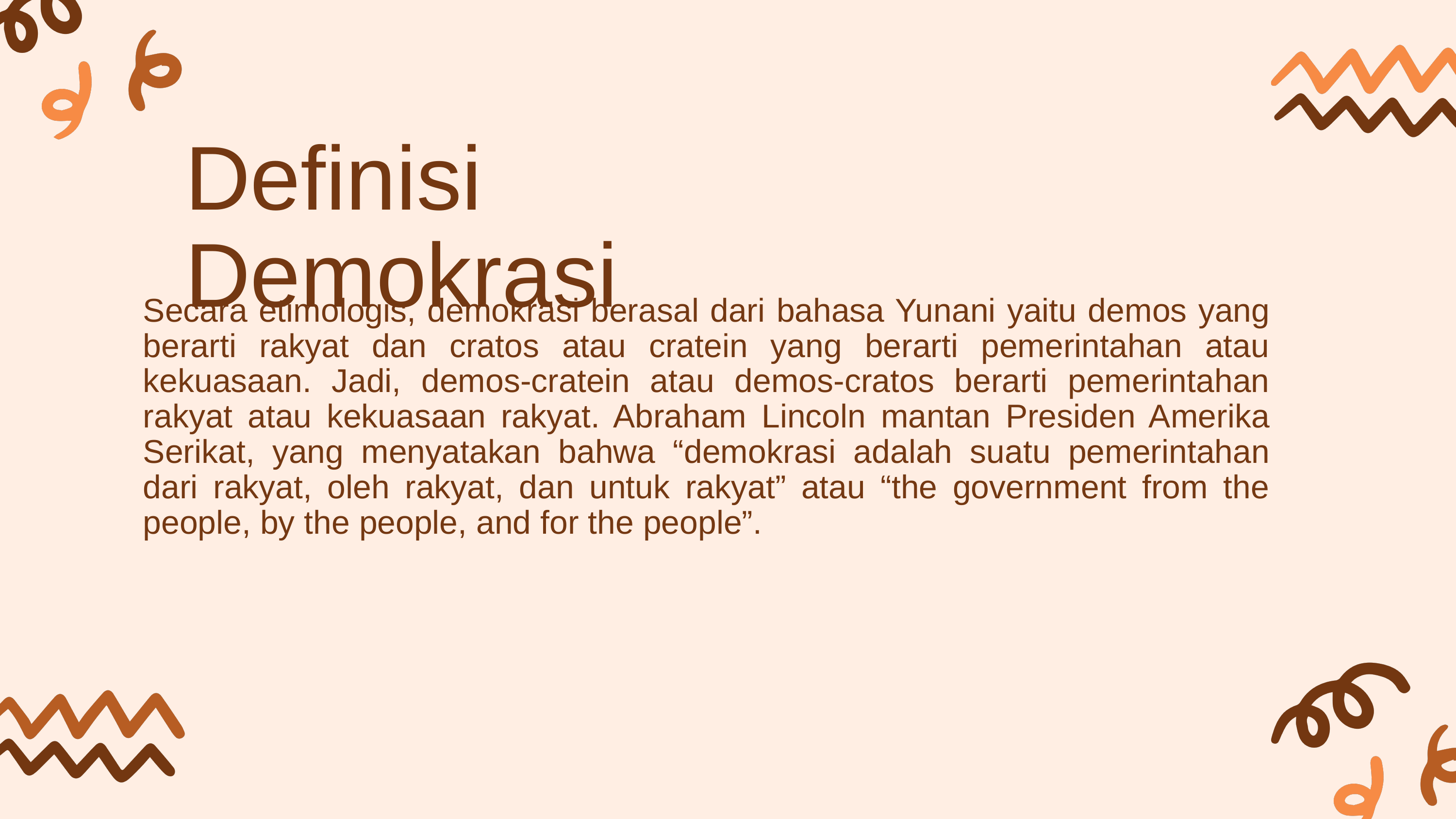

Definisi Demokrasi
Secara etimologis, demokrasi berasal dari bahasa Yunani yaitu demos yang berarti rakyat dan cratos atau cratein yang berarti pemerintahan atau kekuasaan. Jadi, demos-cratein atau demos-cratos berarti pemerintahan rakyat atau kekuasaan rakyat. Abraham Lincoln mantan Presiden Amerika Serikat, yang menyatakan bahwa “demokrasi adalah suatu pemerintahan dari rakyat, oleh rakyat, dan untuk rakyat” atau “the government from the people, by the people, and for the people”.